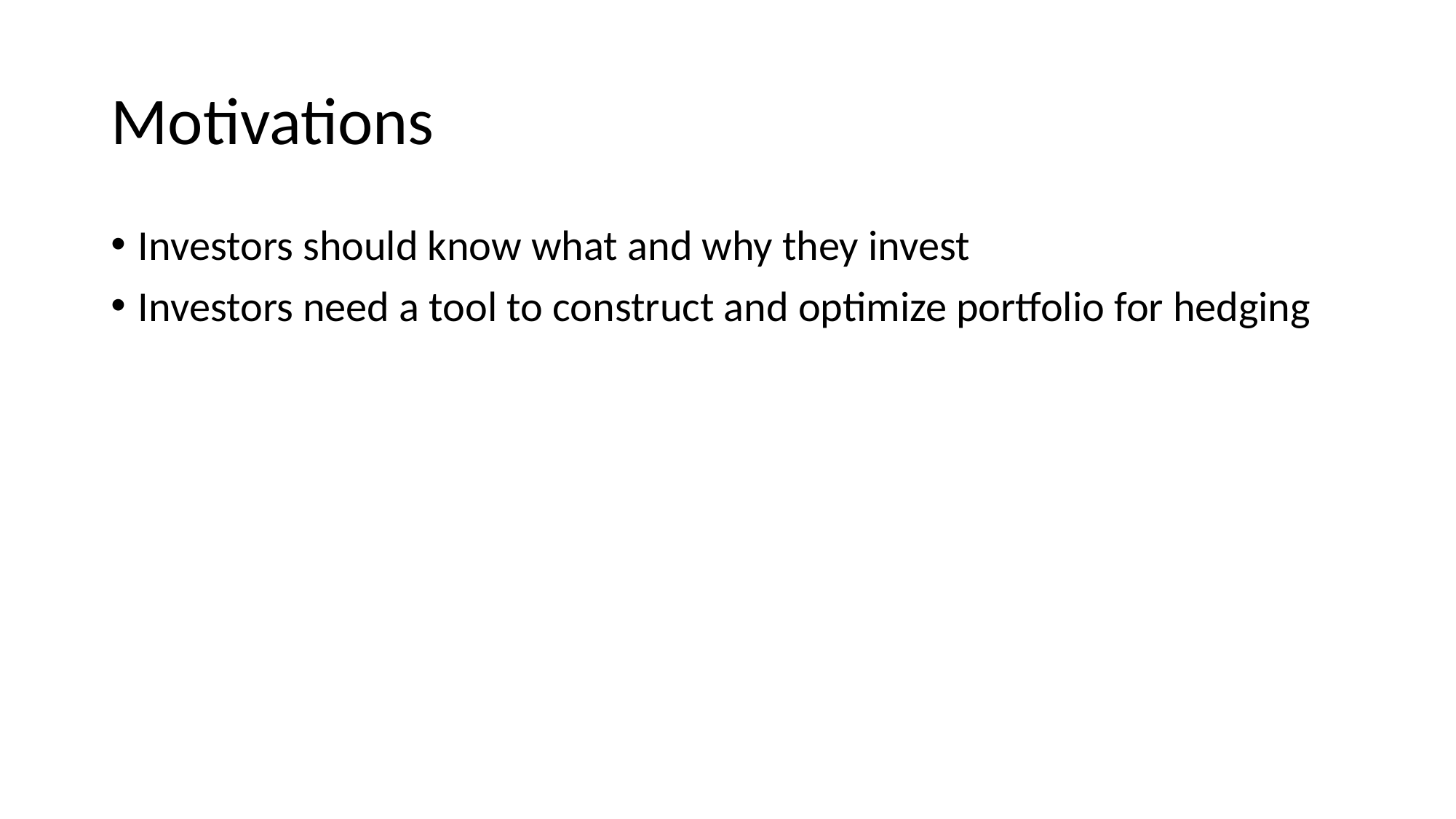

# Motivations
Investors should know what and why they invest
Investors need a tool to construct and optimize portfolio for hedging